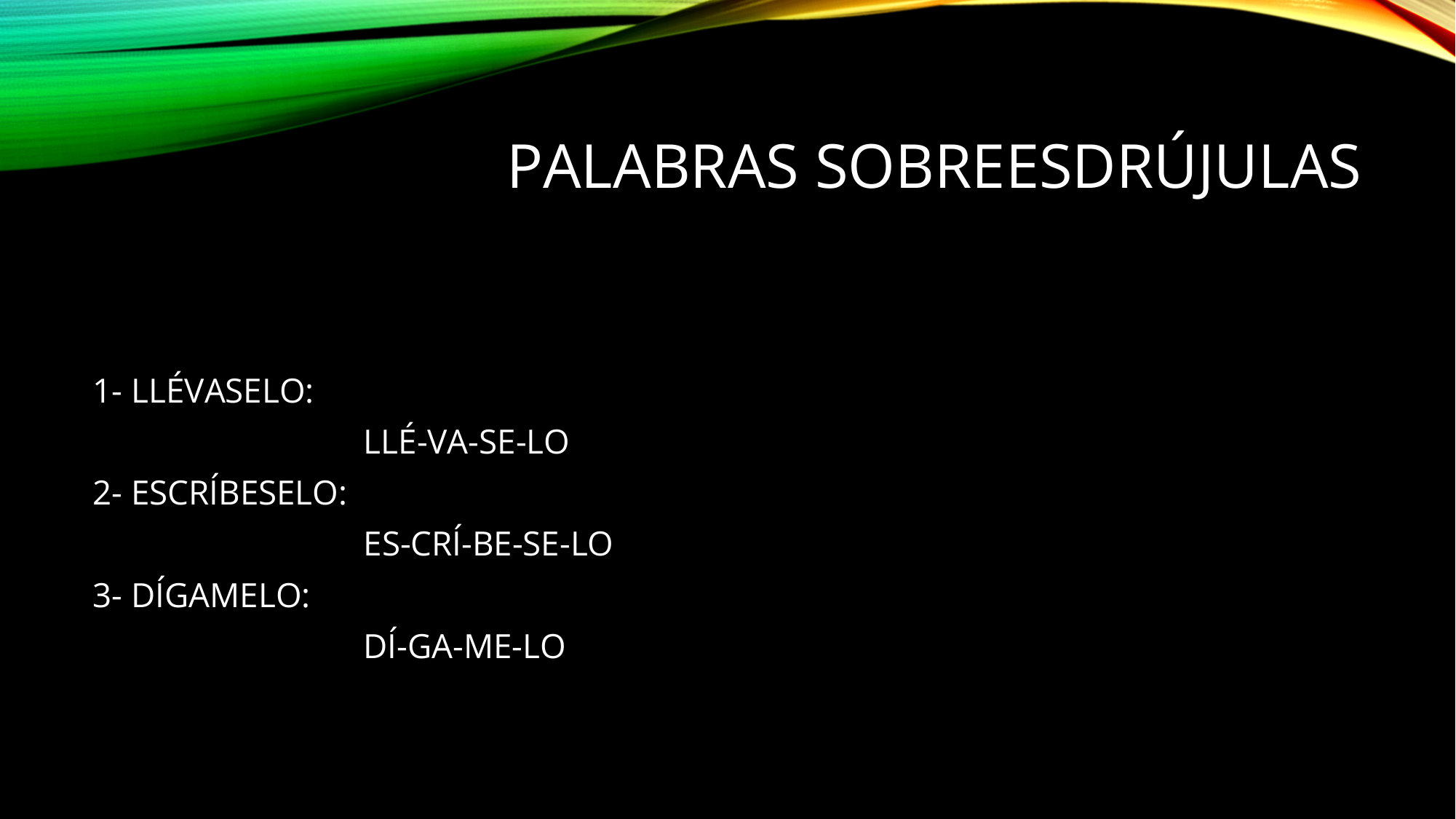

# palabras sobreesdrújulas

1- LLÉVASELO:
                               LLÉ-VA-SE-LO
2- ESCRÍBESELO:
                               ES-CRÍ-BE-SE-LO
3- DÍGAMELO:
                               DÍ-GA-ME-LO